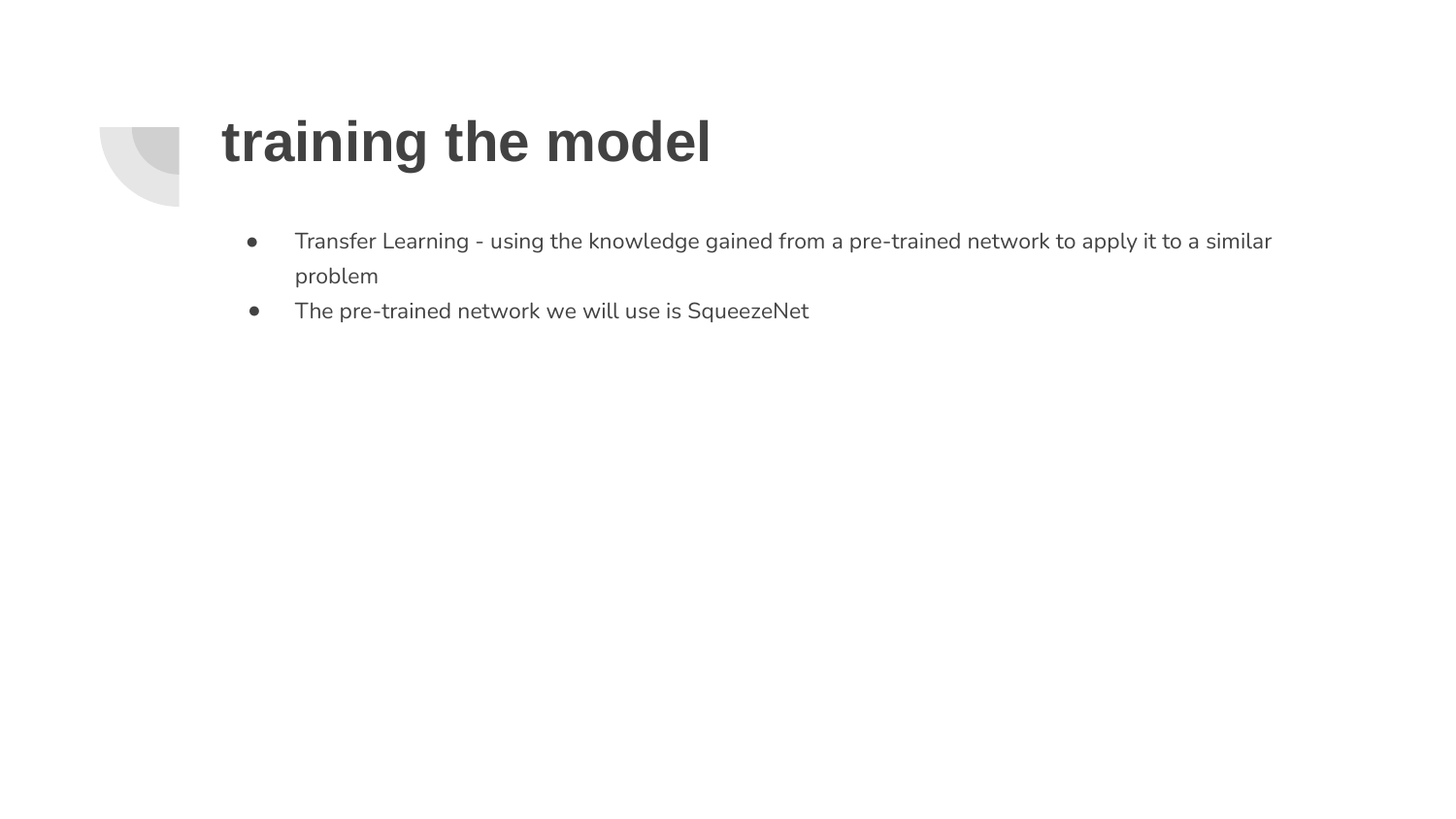

# training the model
Transfer Learning - using the knowledge gained from a pre-trained network to apply it to a similar problem
The pre-trained network we will use is SqueezeNet